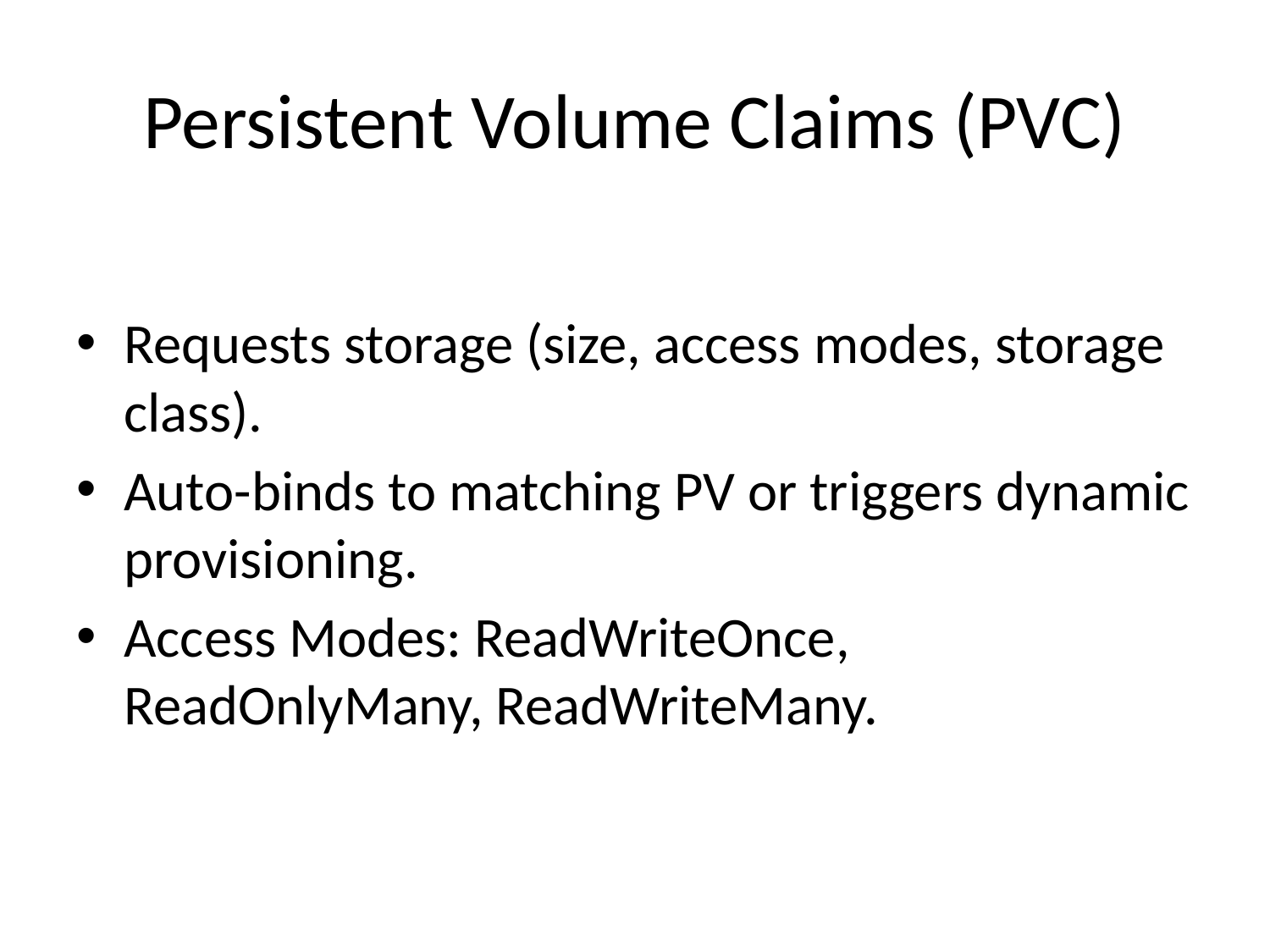

# Persistent Volume Claims (PVC)

Requests storage (size, access modes, storage class).
Auto-binds to matching PV or triggers dynamic provisioning.
Access Modes: ReadWriteOnce, ReadOnlyMany, ReadWriteMany.